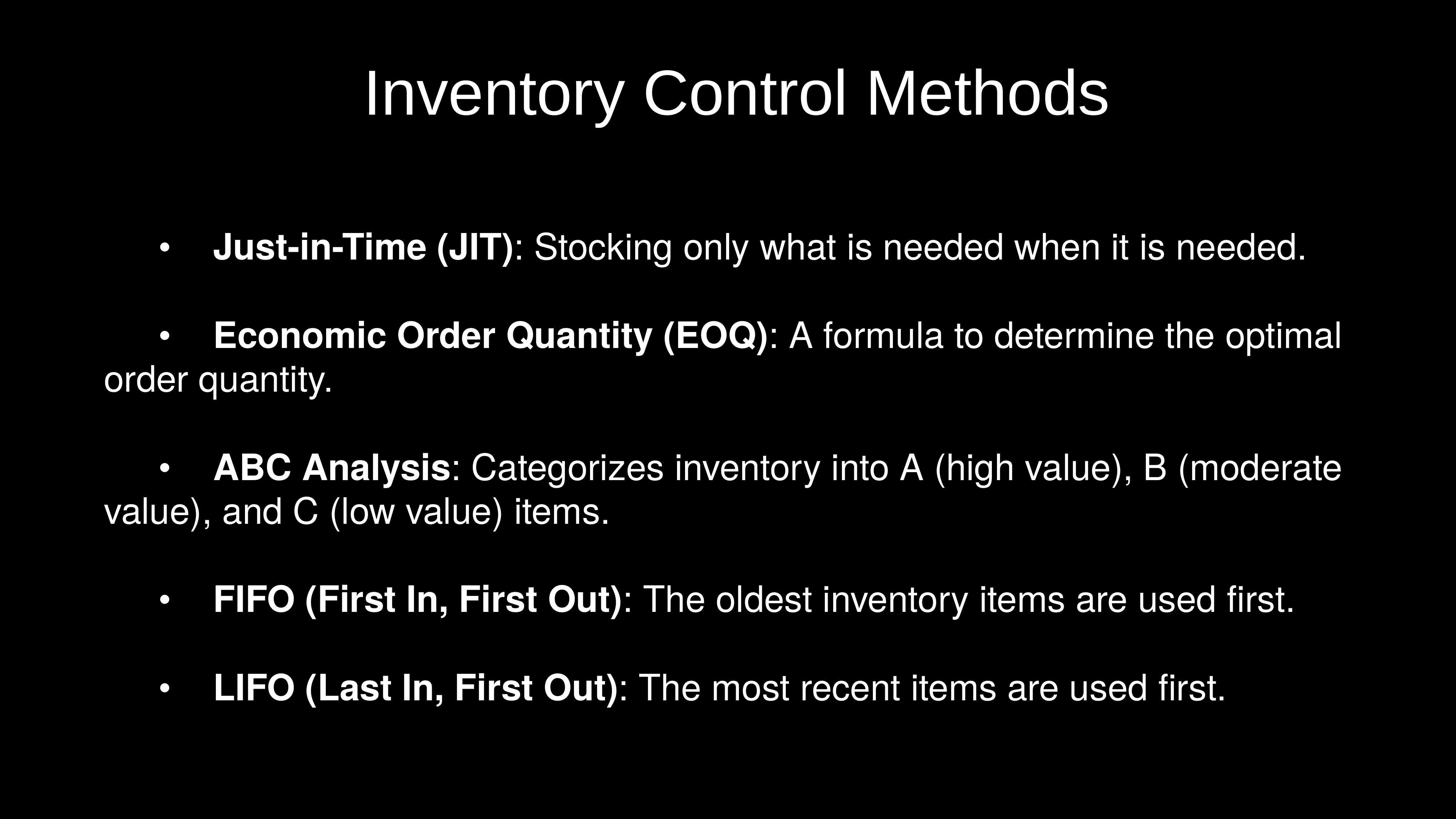

# Inventory Control Methods
	•	Just-in-Time (JIT): Stocking only what is needed when it is needed.
	•	Economic Order Quantity (EOQ): A formula to determine the optimal order quantity.
	•	ABC Analysis: Categorizes inventory into A (high value), B (moderate value), and C (low value) items.
	•	FIFO (First In, First Out): The oldest inventory items are used first.
	•	LIFO (Last In, First Out): The most recent items are used first.